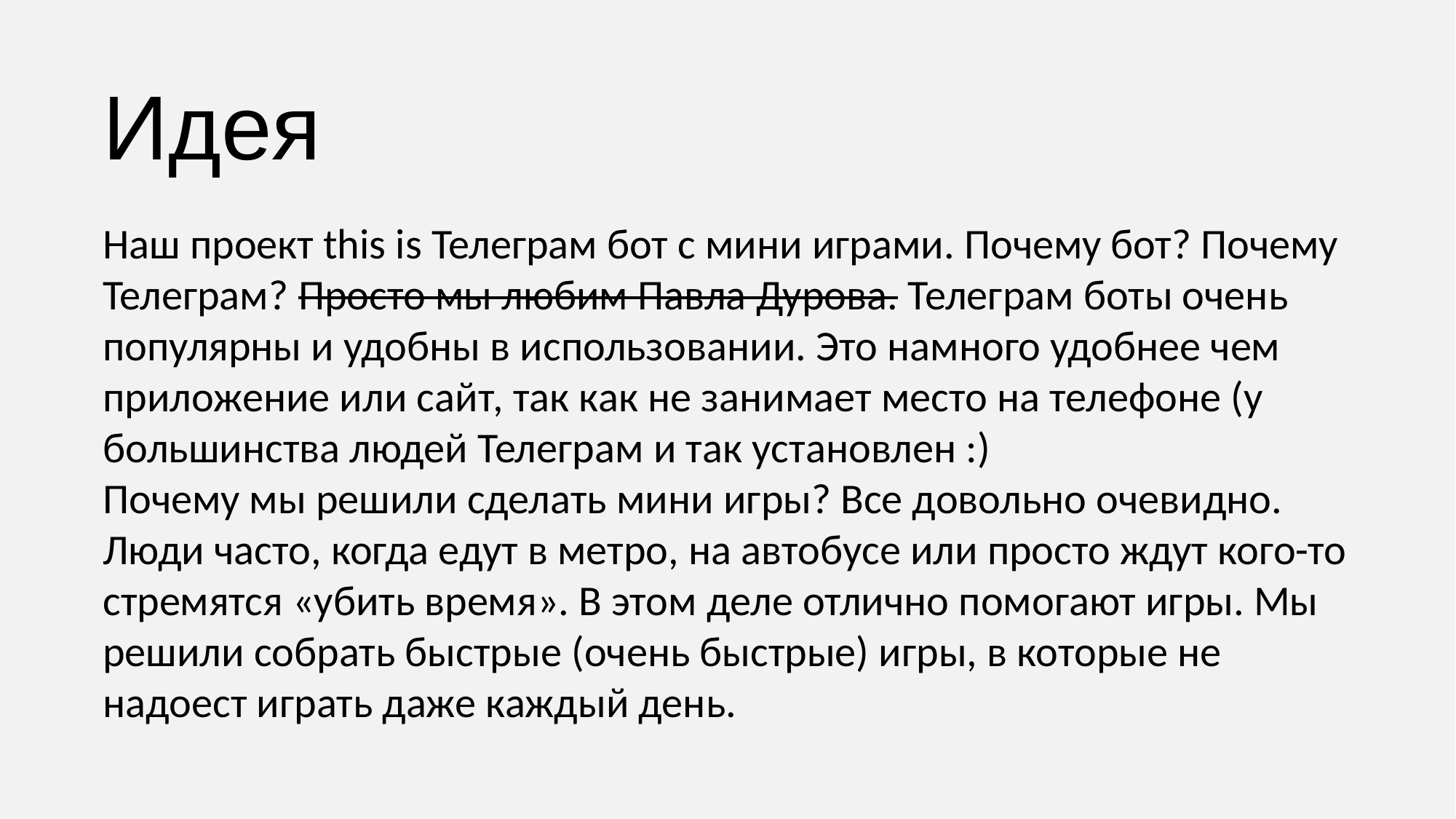

Идея
Наш проект this is Телеграм бот с мини играми. Почему бот? Почему Телеграм? Просто мы любим Павла Дурова. Телеграм боты очень популярны и удобны в использовании. Это намного удобнее чем приложение или сайт, так как не занимает место на телефоне (у большинства людей Телеграм и так установлен :)
Почему мы решили сделать мини игры? Все довольно очевидно. Люди часто, когда едут в метро, на автобусе или просто ждут кого-то стремятся «убить время». В этом деле отлично помогают игры. Мы решили собрать быстрые (очень быстрые) игры, в которые не надоест играть даже каждый день.